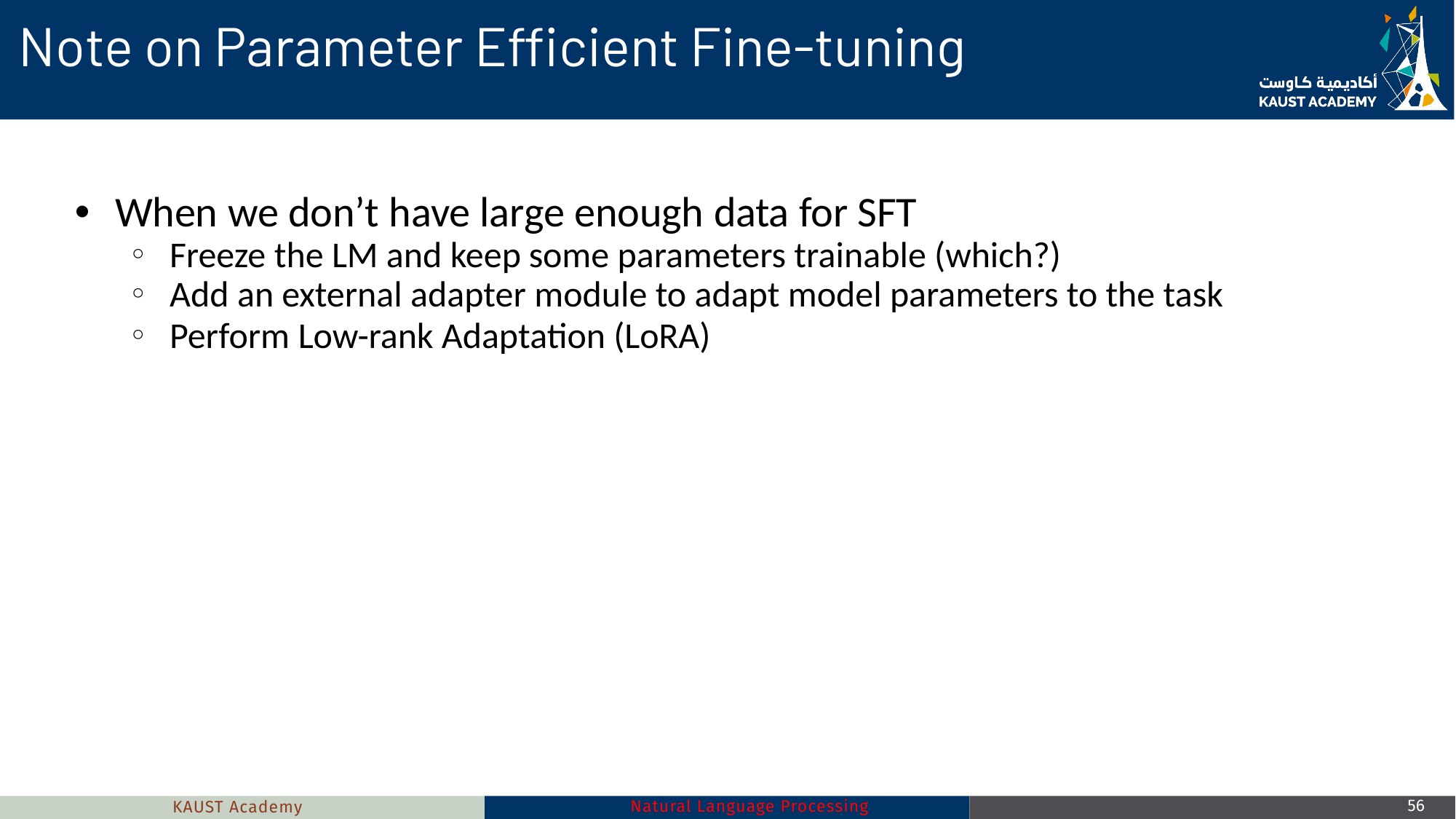

# Note on Parameter Efficient Fine-tuning
When we don’t have large enough data for SFT
Freeze the LM and keep some parameters trainable (which?)
Add an external adapter module to adapt model parameters to the task
Perform Low-rank Adaptation (LoRA)